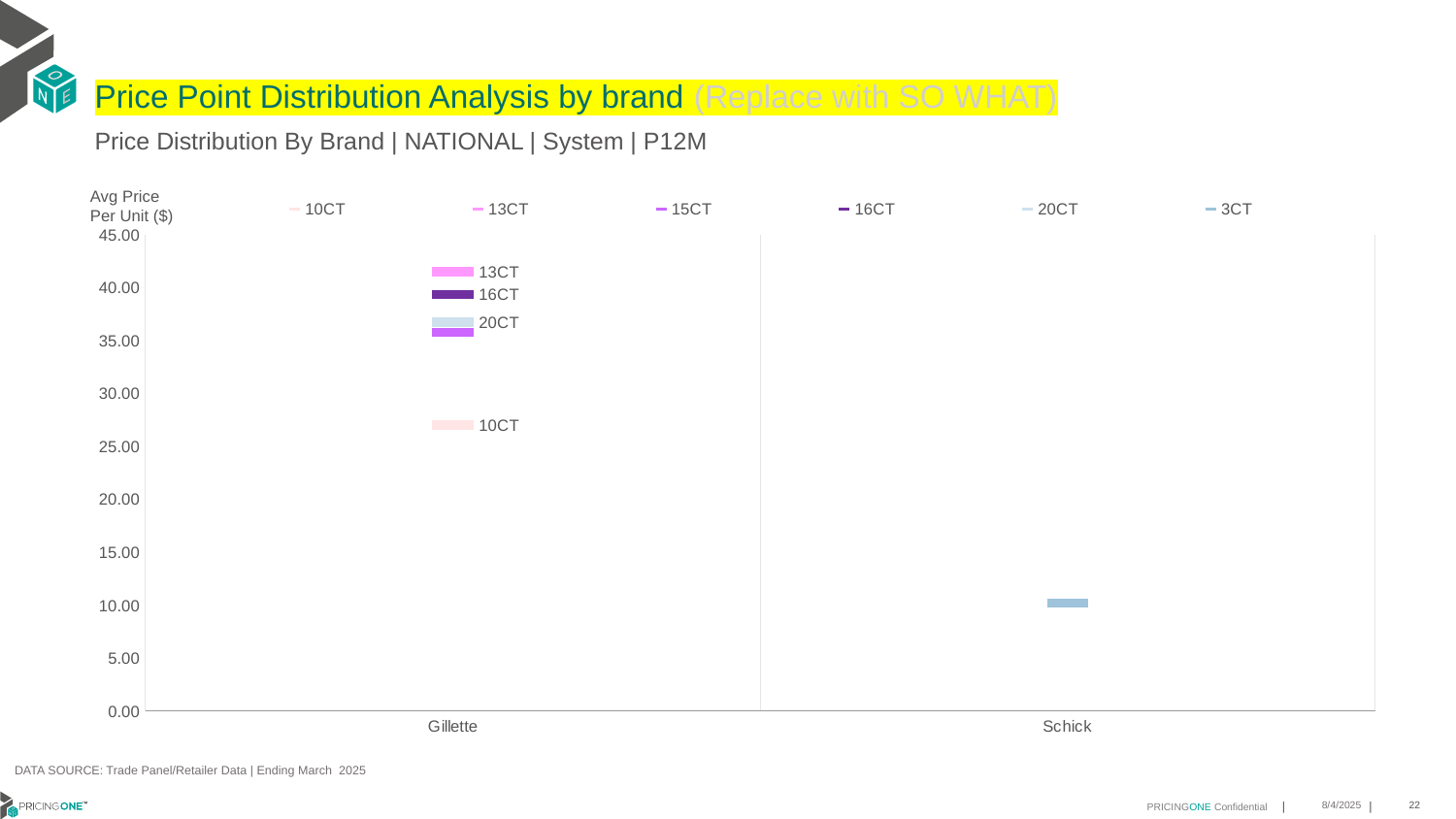

# Price Point Distribution Analysis by brand (Replace with SO WHAT)
Price Distribution By Brand | NATIONAL | System | P12M

### Chart

| Category | 10CT | 13CT | 15CT | 16CT | 20CT | 3CT |
|---|---|---|---|---|---|---|
| Gillette | 27.0196 | 41.502 | 35.7868 | 39.3269 | 36.7325 | None |
| Schick | None | None | None | None | None | 10.1699 |
Avg Price
Per Unit ($)
DATA SOURCE: Trade Panel/Retailer Data | Ending March  2025
8/4/2025
22